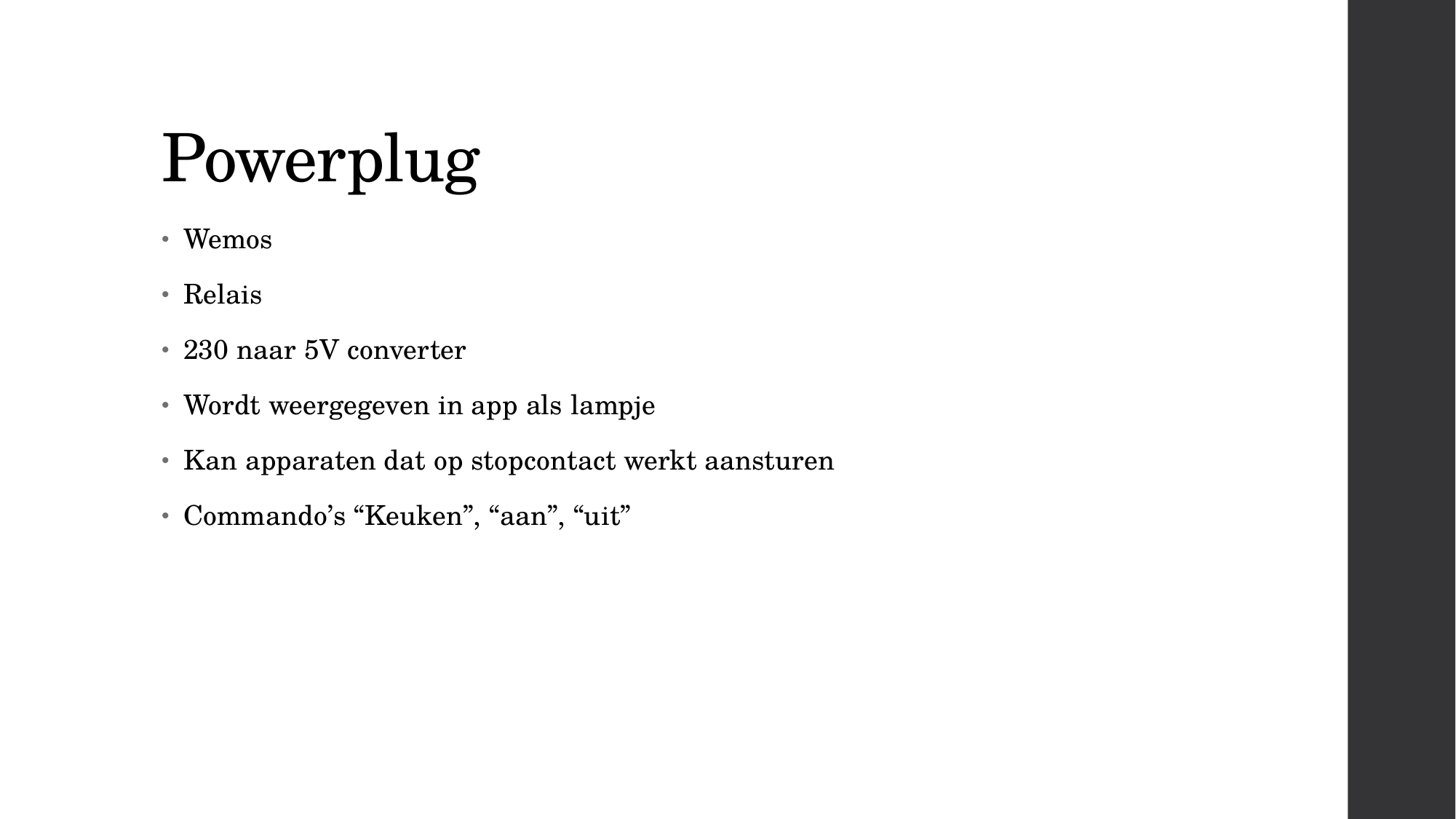

# Powerplug
Wemos
Relais
230 naar 5V converter
Wordt weergegeven in app als lampje
Kan apparaten dat op stopcontact werkt aansturen
Commando’s “Keuken”, “aan”, “uit”